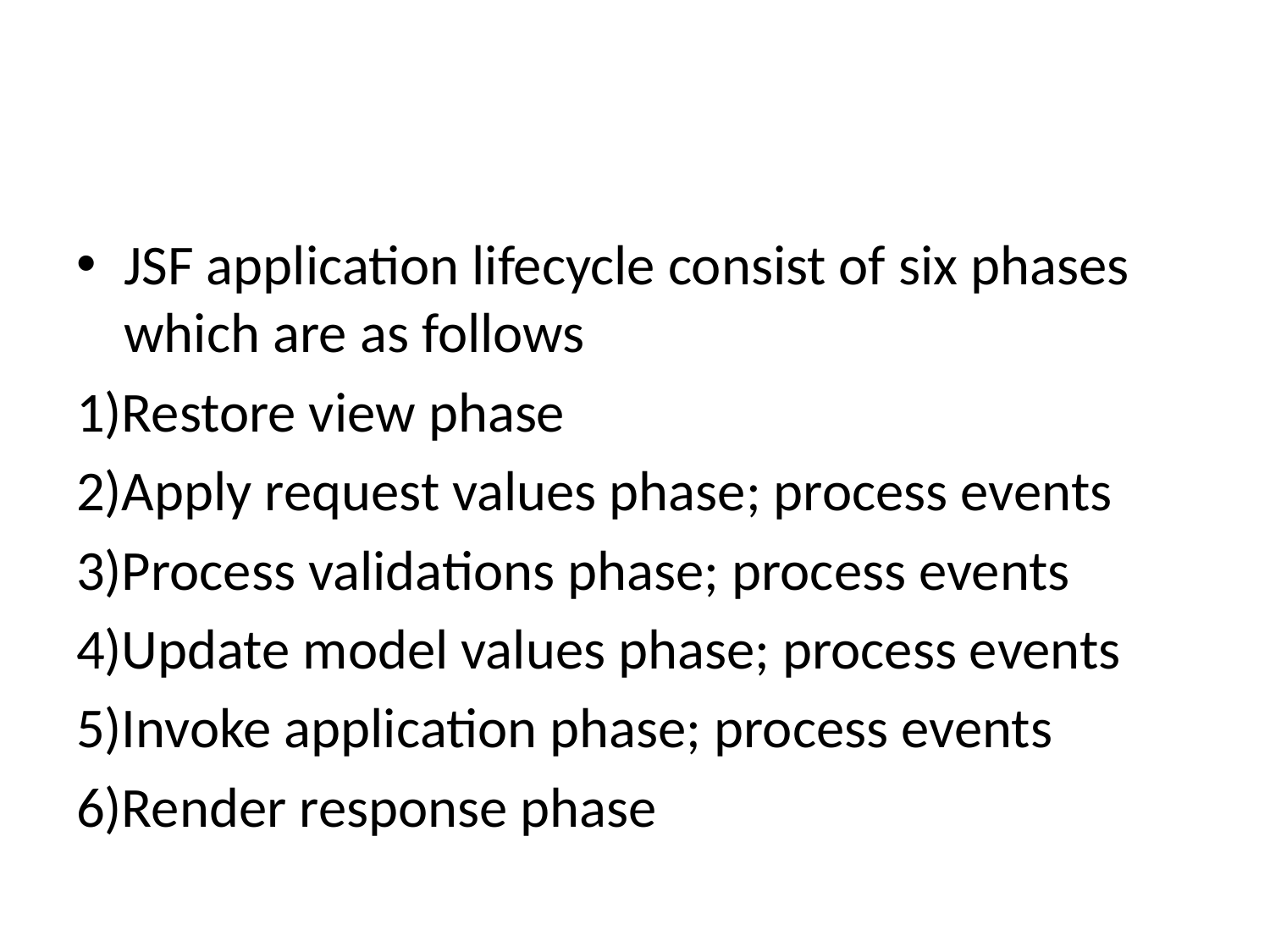

#
JSF application lifecycle consist of six phases which are as follows
1)Restore view phase
2)Apply request values phase; process events
3)Process validations phase; process events
4)Update model values phase; process events
5)Invoke application phase; process events
6)Render response phase